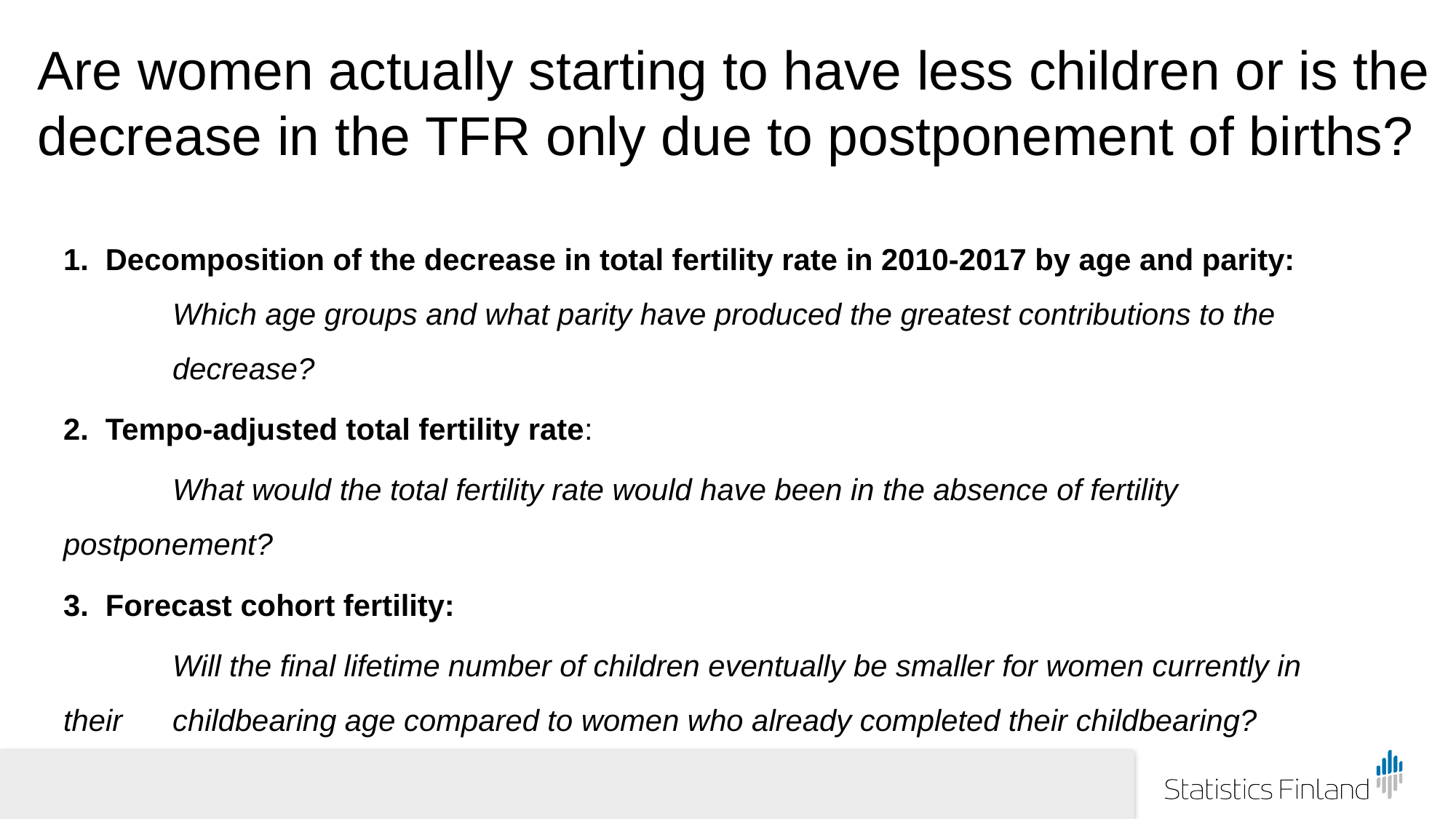

# Are women actually starting to have less children or is the decrease in the TFR only due to postponement of births?
1.  Decomposition of the decrease in total fertility rate in 2010-2017 by age and parity: 	Which age groups and what parity have produced the greatest contributions to the 	decrease?
2.  Tempo-adjusted total fertility rate:
	What would the total fertility rate would have been in the absence of fertility postponement?
3.  Forecast cohort fertility:
	Will the final lifetime number of children eventually be smaller for women currently in their 	childbearing age compared to women who already completed their childbearing?